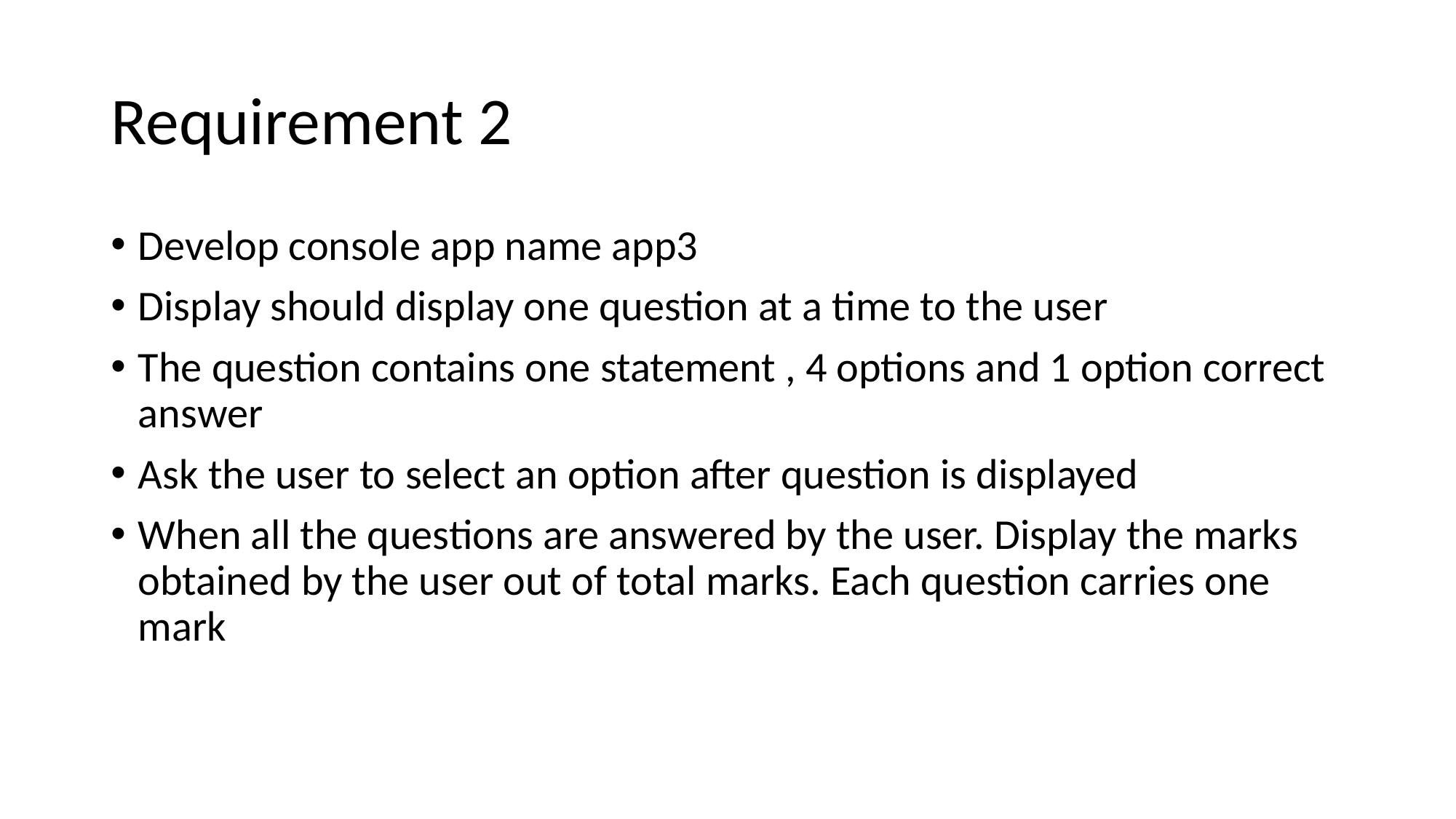

# Requirement 2
Develop console app name app3
Display should display one question at a time to the user
The question contains one statement , 4 options and 1 option correct answer
Ask the user to select an option after question is displayed
When all the questions are answered by the user. Display the marks obtained by the user out of total marks. Each question carries one mark